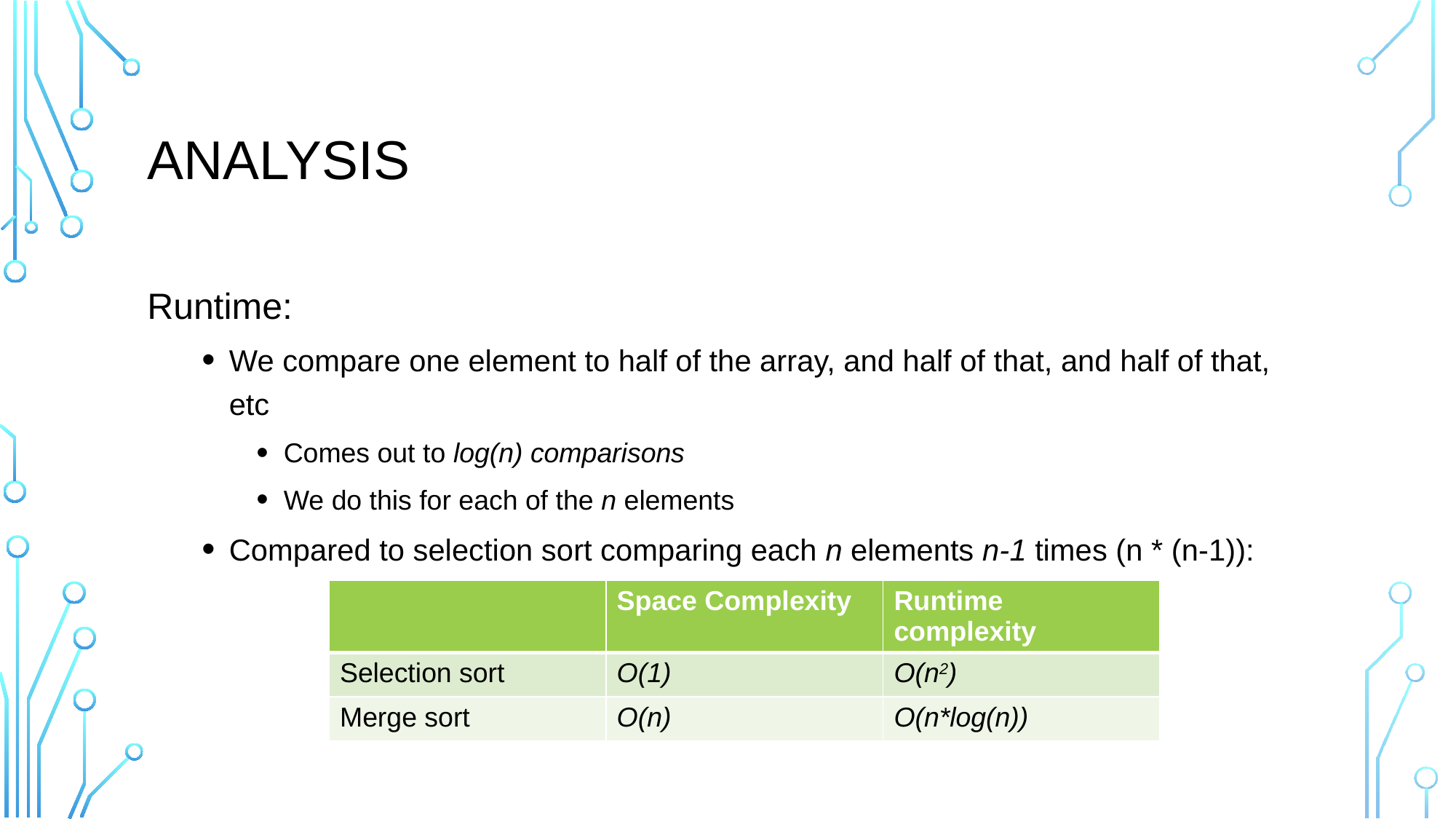

# Analysis
Runtime:
We compare one element to half of the array, and half of that, and half of that, etc
Comes out to log(n) comparisons
We do this for each of the n elements
Compared to selection sort comparing each n elements n-1 times (n * (n-1)):

|  | Space Complexity | Runtime complexity |
| --- | --- | --- |
| Selection sort | O(1) | O(n2) |
| Merge sort | O(n) | O(n\*log(n)) |